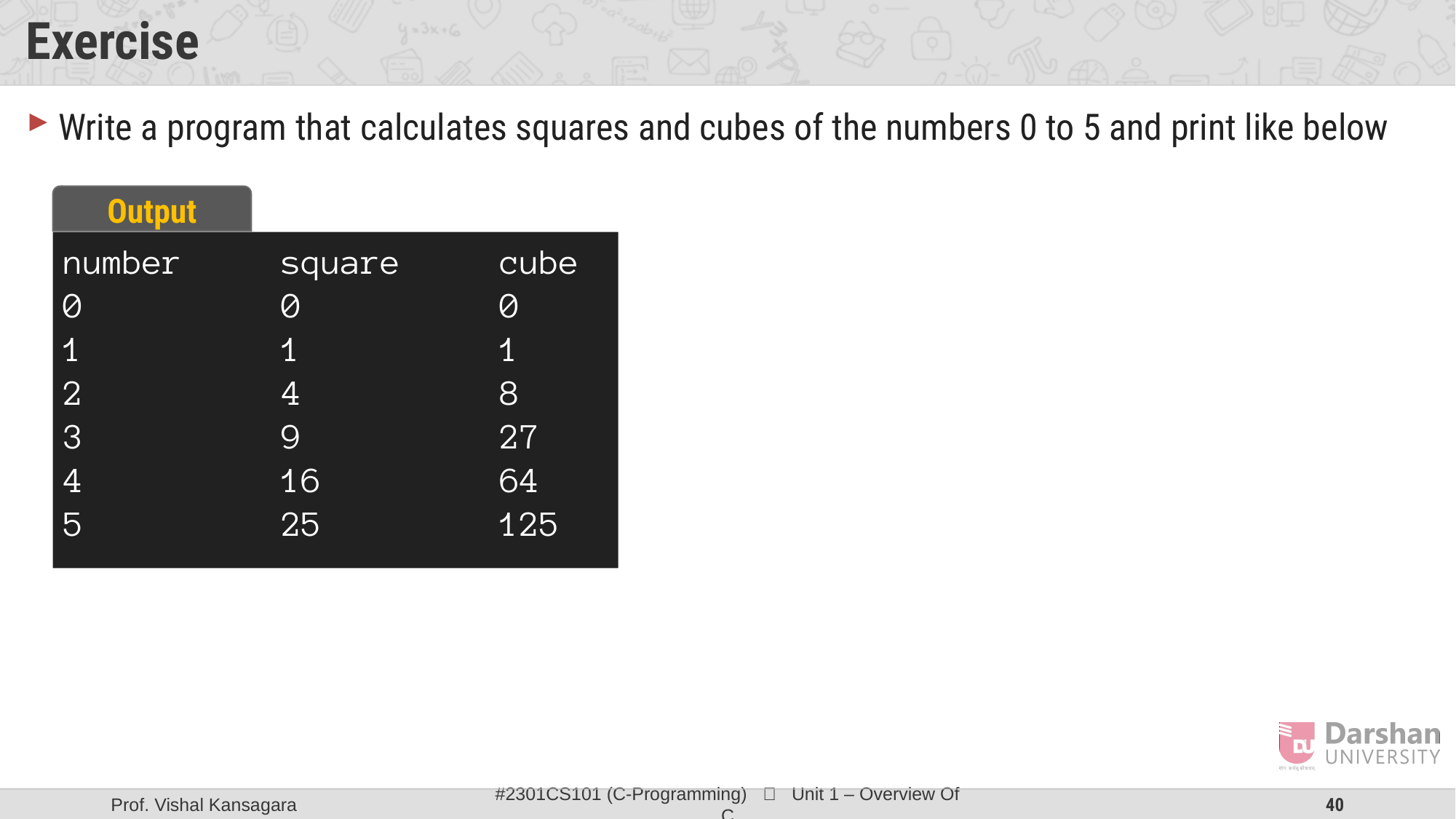

# Exercise
Write a program that calculates squares and cubes of the numbers 0 to 5 and print like below
Output
number	square	cube
0		0		0
1		1		1
2		4		8
3		9		27
4		16		64
5		25		125